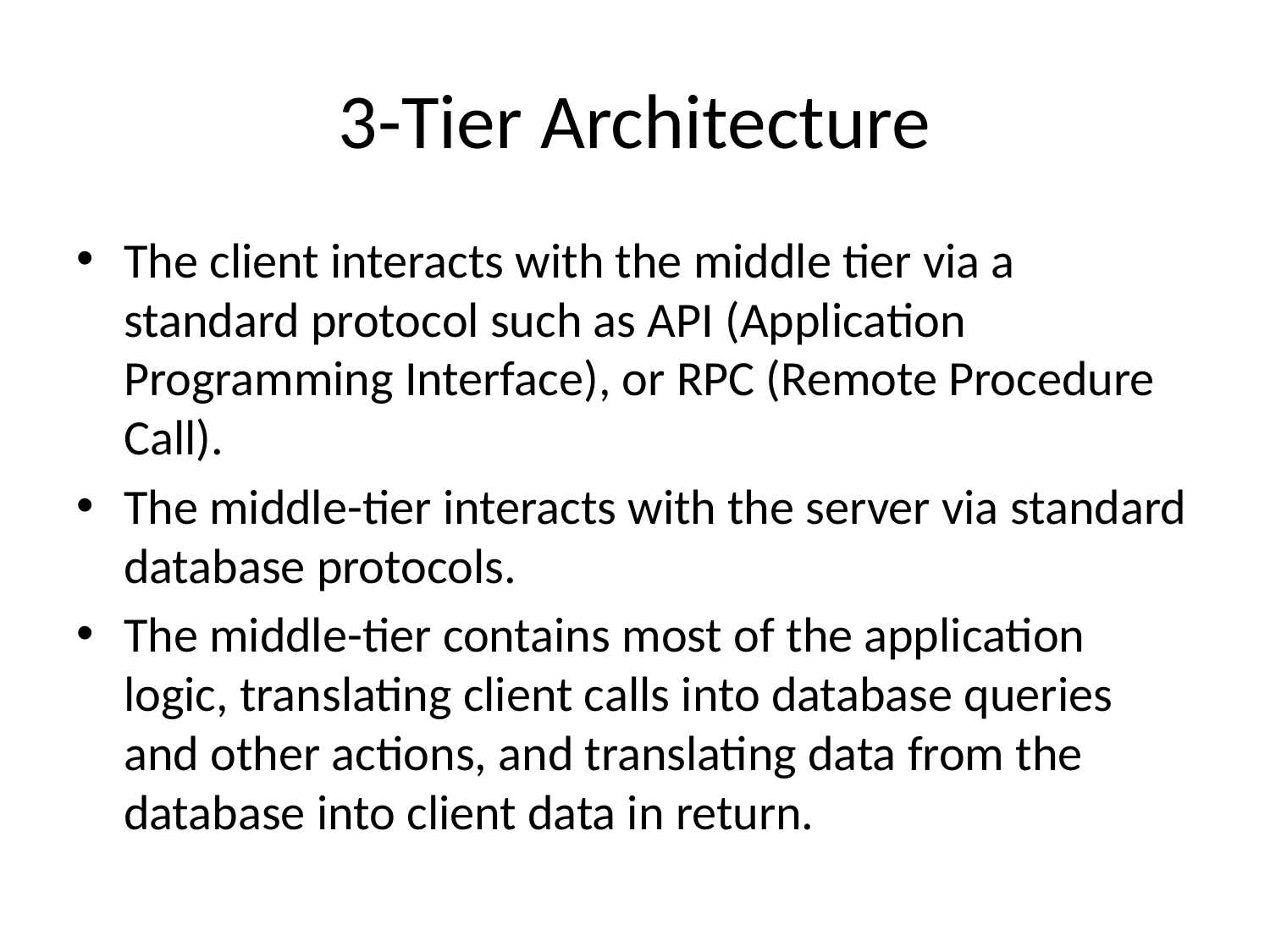

# 3-Tier Architecture
The client interacts with the middle tier via a standard protocol such as API (Application Programming Interface), or RPC (Remote Procedure Call).
The middle-tier interacts with the server via standard database protocols.
The middle-tier contains most of the application logic, translating client calls into database queries and other actions, and translating data from the database into client data in return.